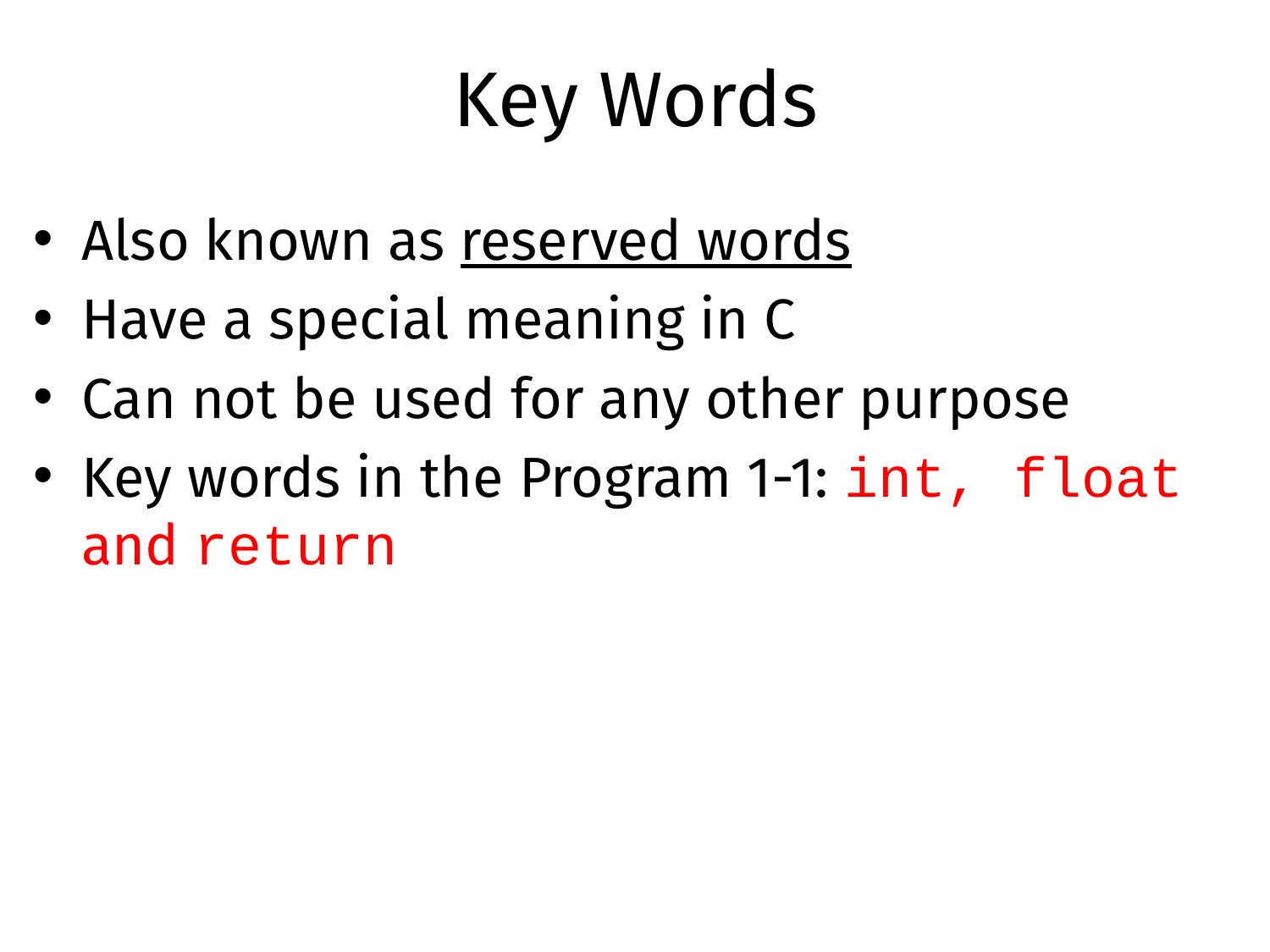

# Key Words
Also known as reserved words
Have a special meaning in C
Can not be used for any other purpose
Key words in the Program 1-1: int, float and return